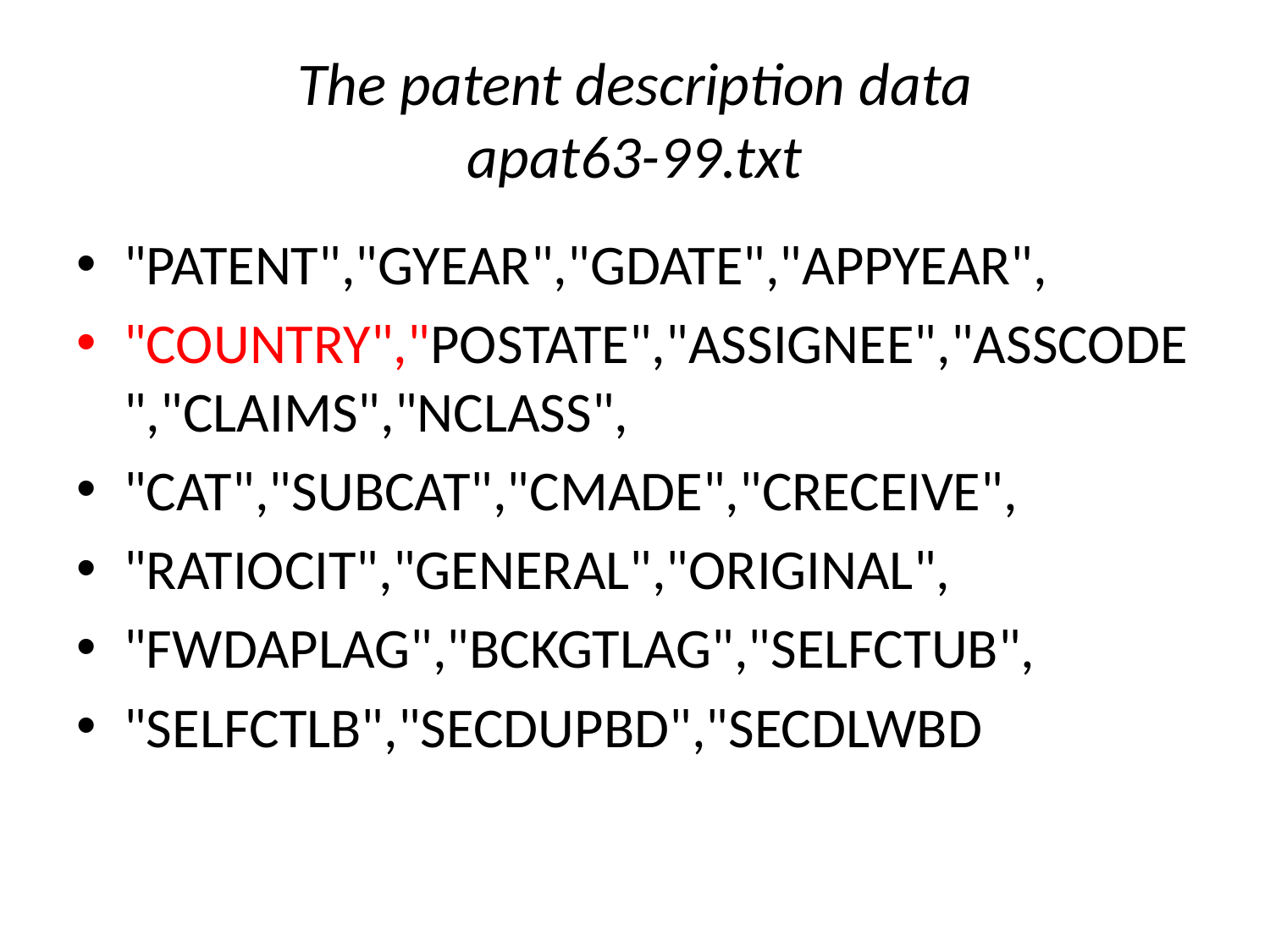

# The patent description data apat63-99.txt
"PATENT","GYEAR","GDATE","APPYEAR",
"COUNTRY","POSTATE","ASSIGNEE","ASSCODE","CLAIMS","NCLASS",
"CAT","SUBCAT","CMADE","CRECEIVE",
"RATIOCIT","GENERAL","ORIGINAL",
"FWDAPLAG","BCKGTLAG","SELFCTUB",
"SELFCTLB","SECDUPBD","SECDLWBD